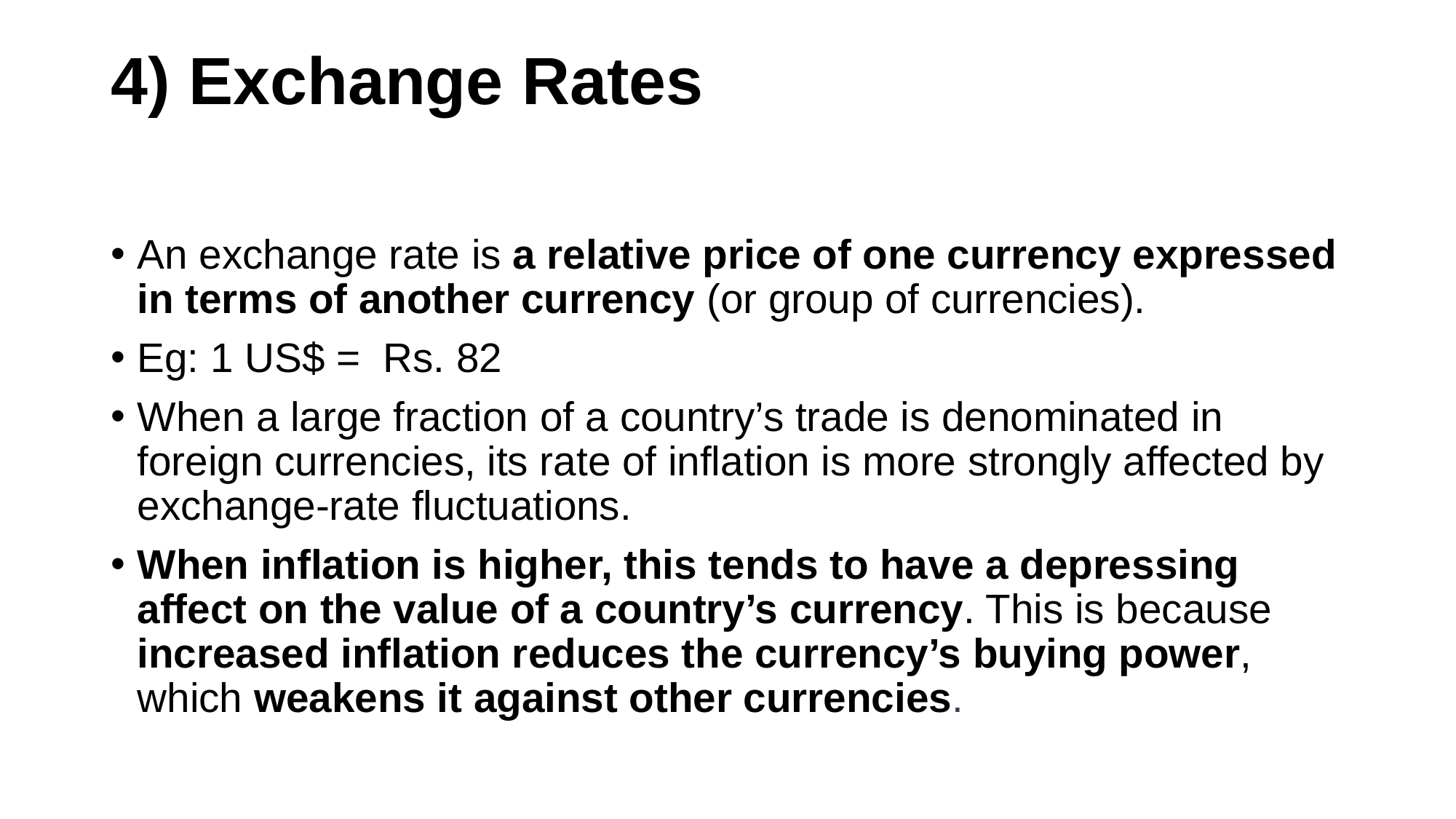

# 4) Exchange Rates
An exchange rate is a relative price of one currency expressed in terms of another currency (or group of currencies).
Eg: 1 US$ =  Rs. 82
When a large fraction of a country’s trade is denominated in foreign currencies, its rate of inflation is more strongly affected by exchange-rate fluctuations.
When inflation is higher, this tends to have a depressing affect on the value of a country’s currency. This is because increased inflation reduces the currency’s buying power, which weakens it against other currencies.